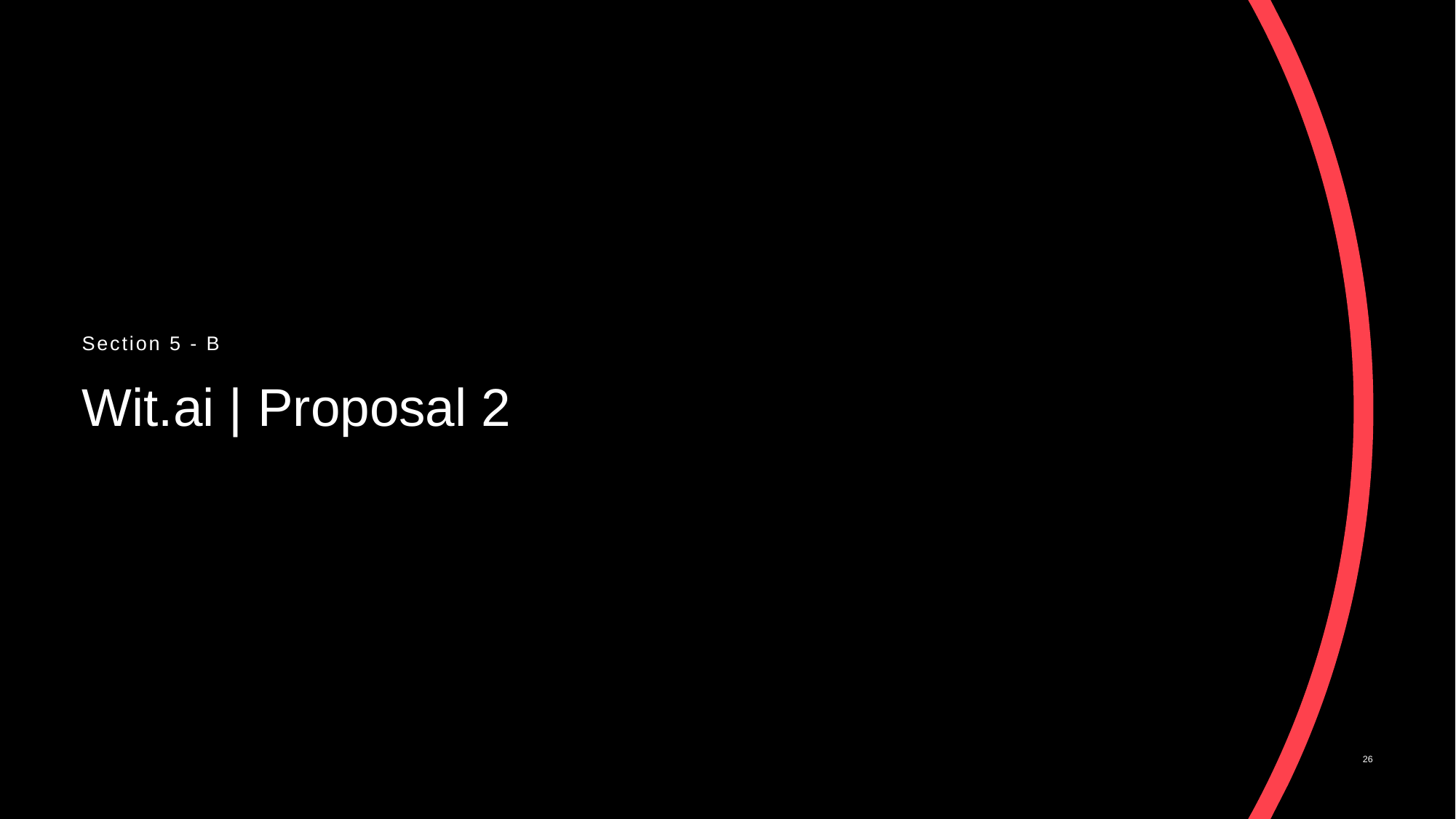

# Section 5 - B
Wit.ai | Proposal 2
26